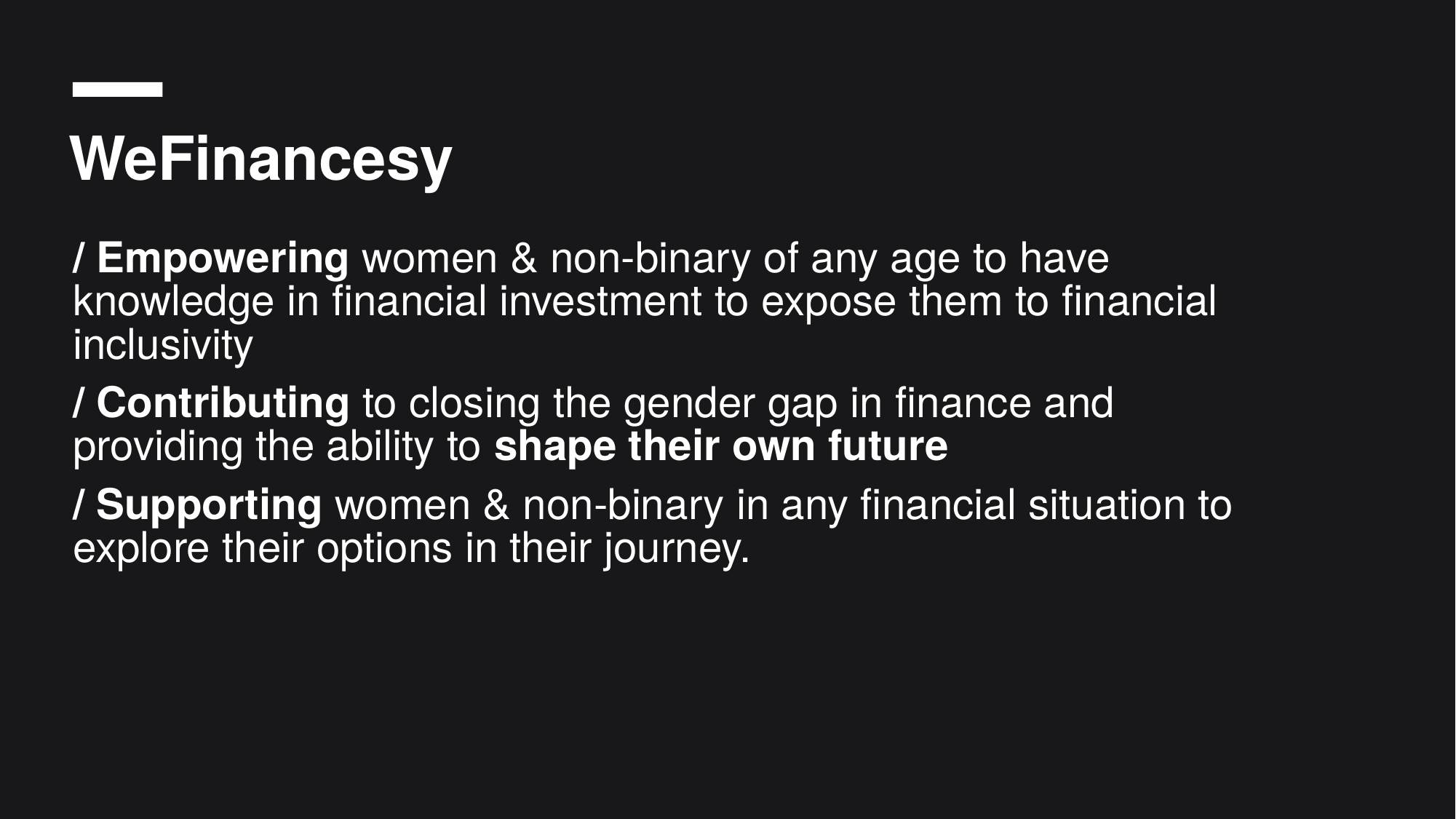

# WeFinancesy

/ Empowering women & non-binary of any age to have knowledge in financial investment to expose them to financial inclusivity
/ Contributing to closing the gender gap in finance and providing the ability to shape their own future
/ Supporting women & non-binary in any financial situation to explore their options in their journey.